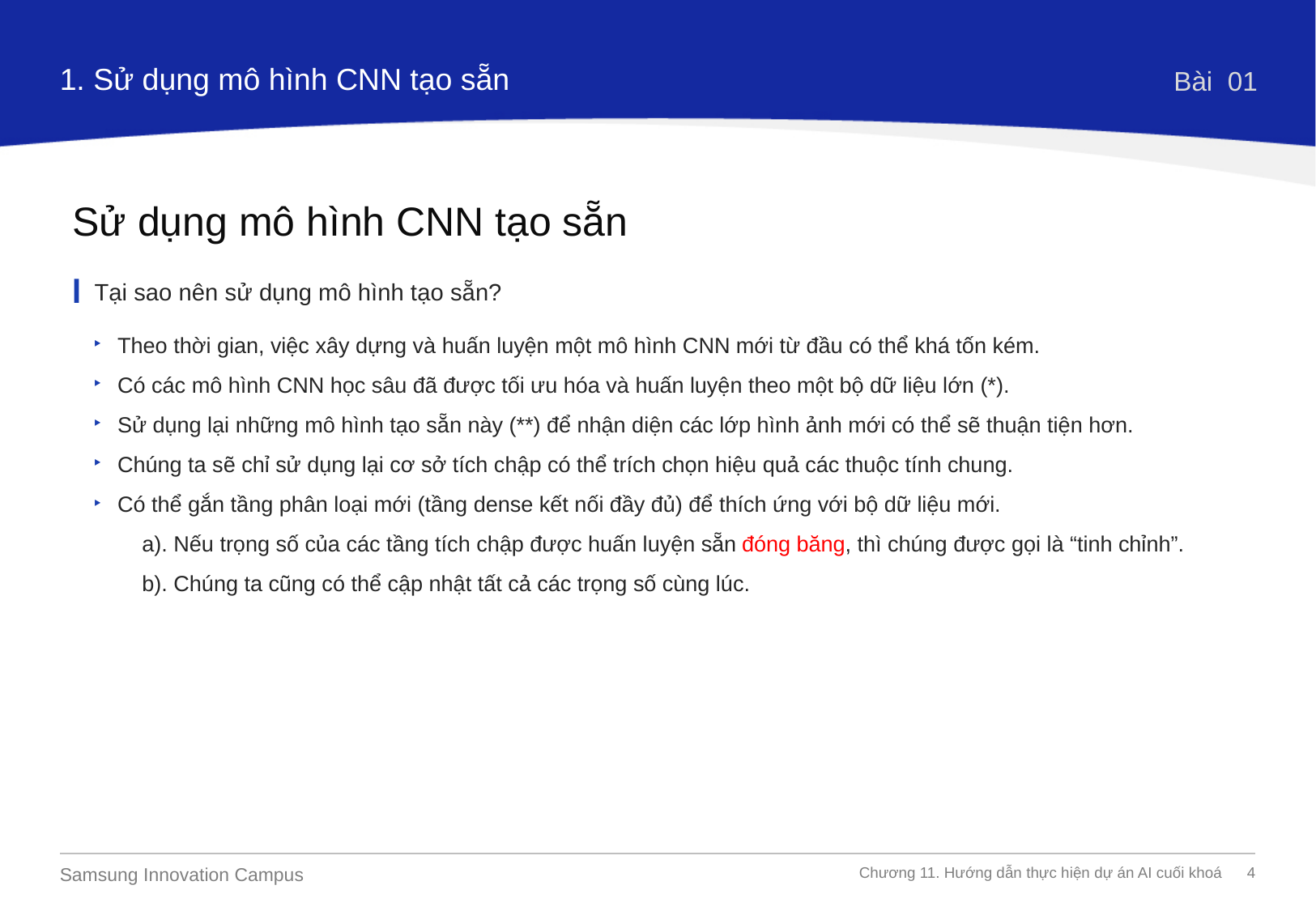

1. Sử dụng mô hình CNN tạo sẵn
Bài  01
Sử dụng mô hình CNN tạo sẵn
Tại sao nên sử dụng mô hình tạo sẵn?

Theo thời gian, việc xây dựng và huấn luyện một mô hình CNN mới từ đầu có thể khá tốn kém.
Có các mô hình CNN học sâu đã được tối ưu hóa và huấn luyện theo một bộ dữ liệu lớn (*).
Sử dụng lại những mô hình tạo sẵn này (**) để nhận diện các lớp hình ảnh mới có thể sẽ thuận tiện hơn.
Chúng ta sẽ chỉ sử dụng lại cơ sở tích chập có thể trích chọn hiệu quả các thuộc tính chung.
Có thể gắn tầng phân loại mới (tầng dense kết nối đầy đủ) để thích ứng với bộ dữ liệu mới.
        a). Nếu trọng số của các tầng tích chập được huấn luyện sẵn đóng băng, thì chúng được gọi là “tinh chỉnh”.
        b). Chúng ta cũng có thể cập nhật tất cả các trọng số cùng lúc.